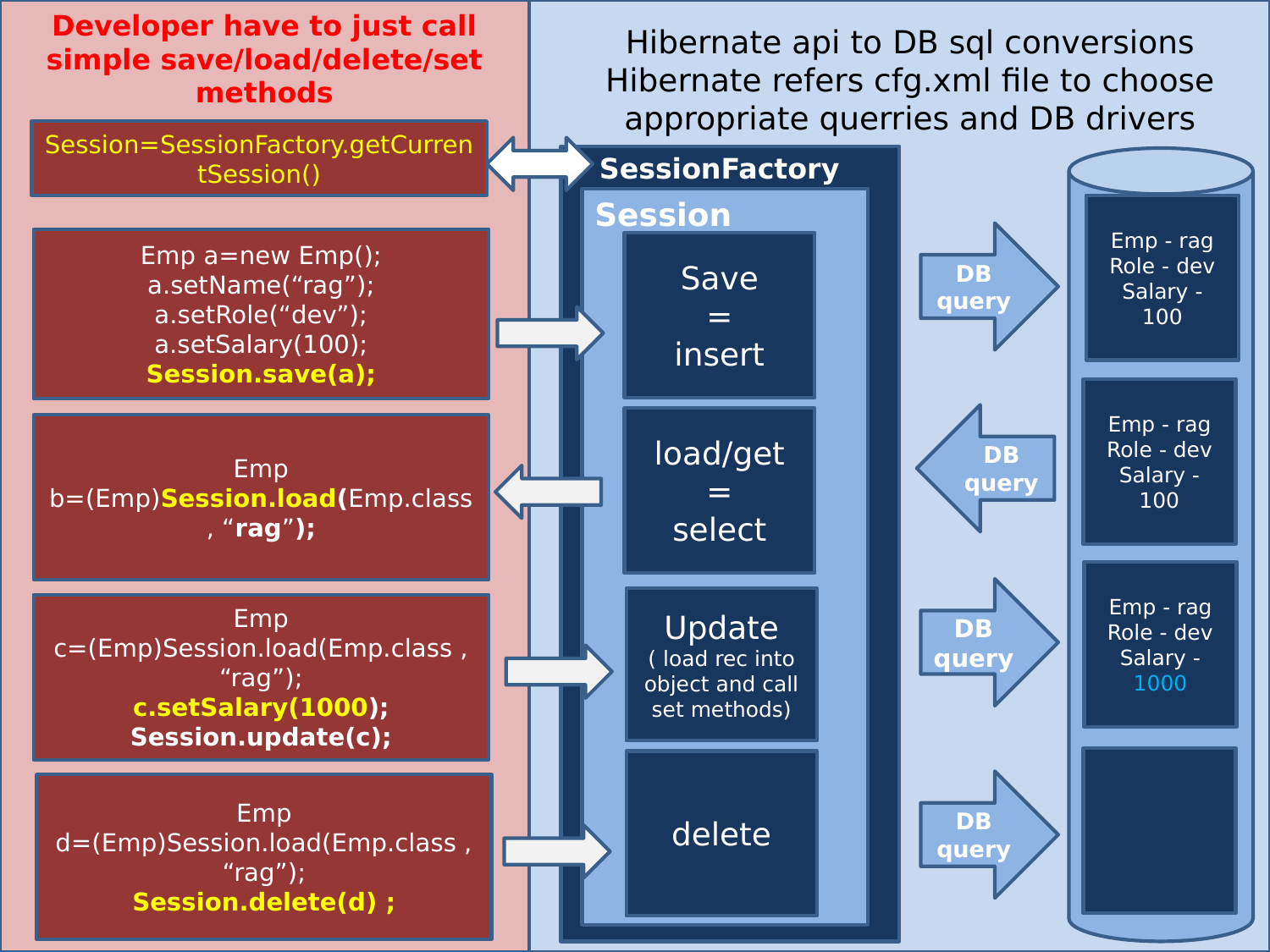

Developer have to just call simple save/load/delete/set methods

Hibernate api to DB sql conversions
Hibernate refers cfg.xml file to choose appropriate querries and DB drivers

Session=SessionFactory.getCurrentSession()

SessionFactory

Session

Emp - rag
Role - dev
Salary - 100
DB
query
Emp a=new Emp();
a.setName(“rag”);
a.setRole(“dev”);
a.setSalary(100);
Session.save(a);
Save
=
insert

Emp - rag
Role - dev
Salary - 100
DB
query
load/get
=
select
Emp b=(Emp)Session.load(Emp.class , “rag”);

Emp - rag
Role - dev
Salary - 1000
DB
query
Update ( load rec into object and call set methods)
Emp c=(Emp)Session.load(Emp.class , “rag”);
c.setSalary(1000);
Session.update(c);

delete
DB
query
Emp d=(Emp)Session.load(Emp.class , “rag”);
Session.delete(d) ;